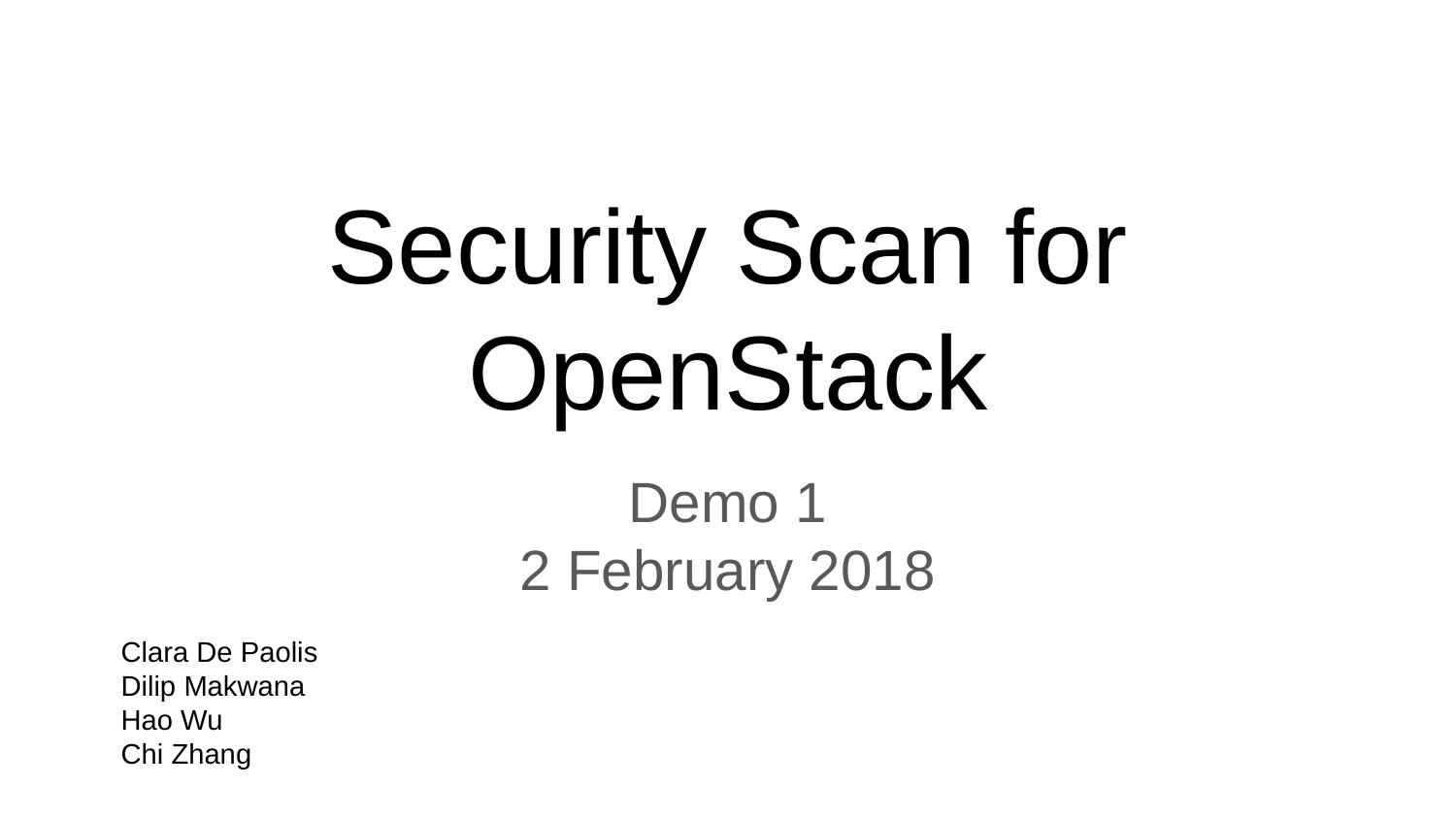

# Security Scan for OpenStack
Demo 1
2 February 2018
Clara De Paolis
Dilip Makwana
Hao Wu
Chi Zhang